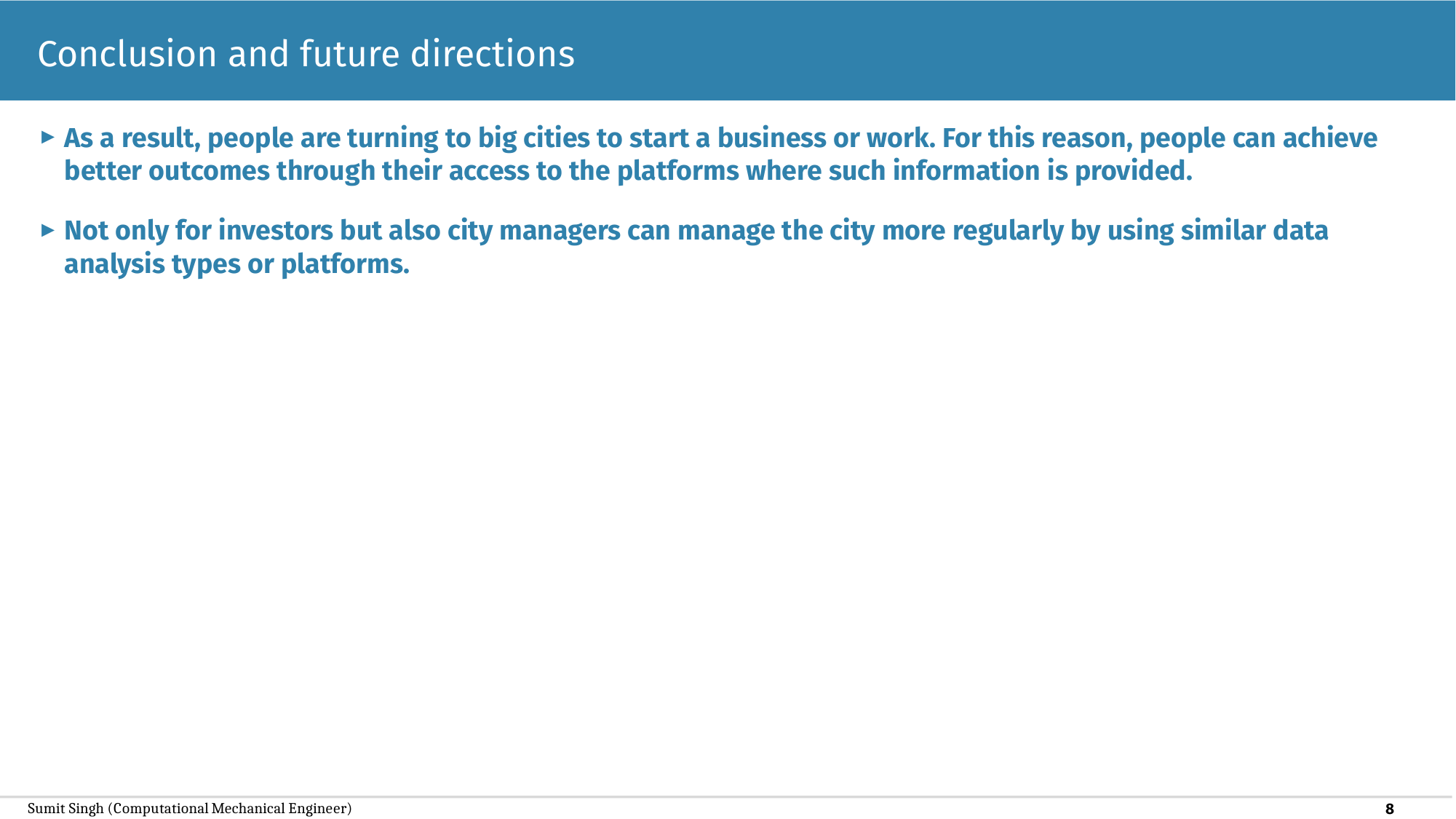

# Conclusion and future directions
As a result, people are turning to big cities to start a business or work. For this reason, people can achieve better outcomes through their access to the platforms where such information is provided.
Not only for investors but also city managers can manage the city more regularly by using similar data analysis types or platforms.